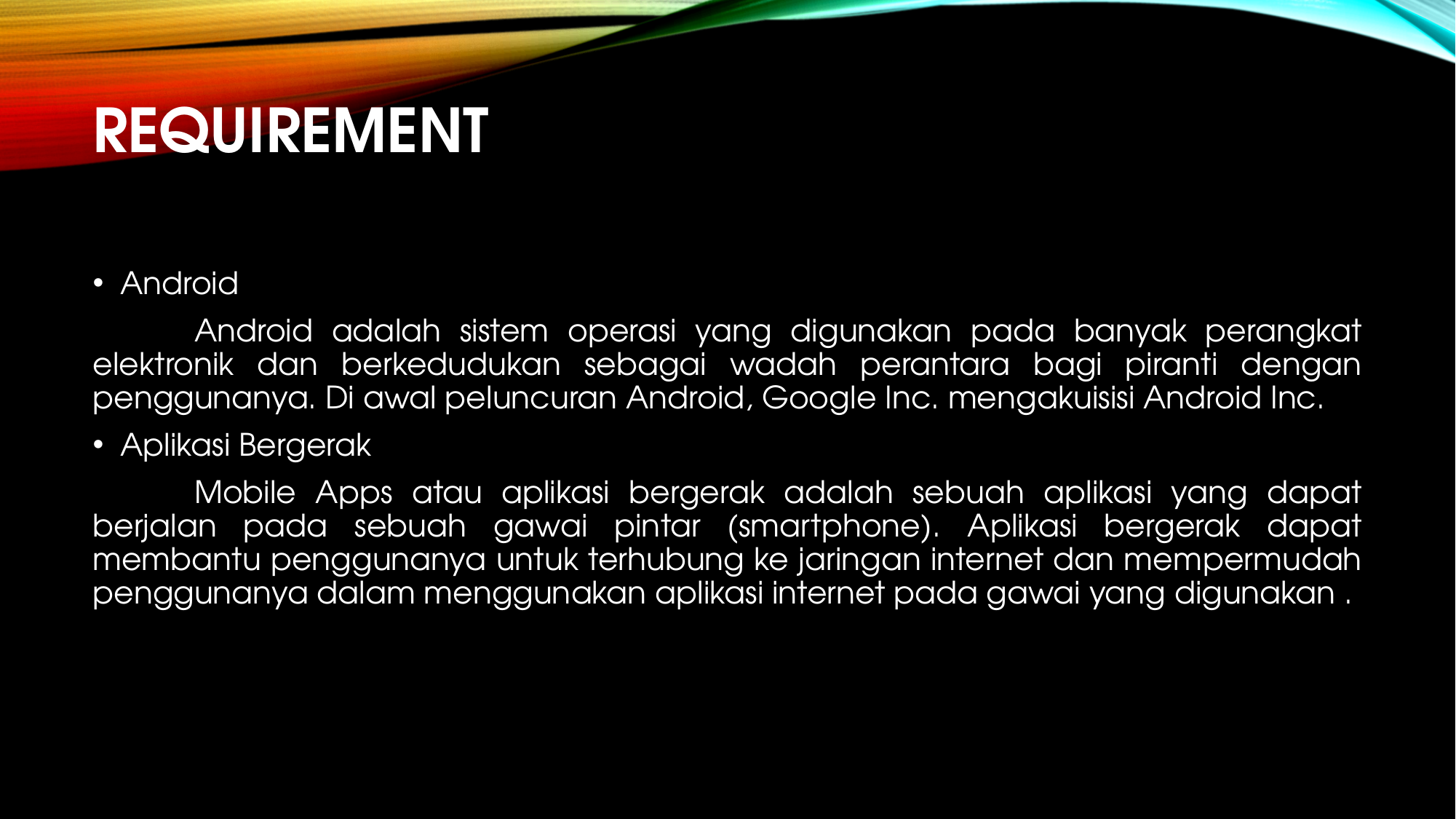

# Requirement
Android
	Android adalah sistem operasi yang digunakan pada banyak perangkat elektronik dan berkedudukan sebagai wadah perantara bagi piranti dengan penggunanya. Di awal peluncuran Android, Google Inc. mengakuisisi Android Inc.
Aplikasi Bergerak
	Mobile Apps atau aplikasi bergerak adalah sebuah aplikasi yang dapat berjalan pada sebuah gawai pintar (smartphone). Aplikasi bergerak dapat membantu penggunanya untuk terhubung ke jaringan internet dan mempermudah penggunanya dalam menggunakan aplikasi internet pada gawai yang digunakan .